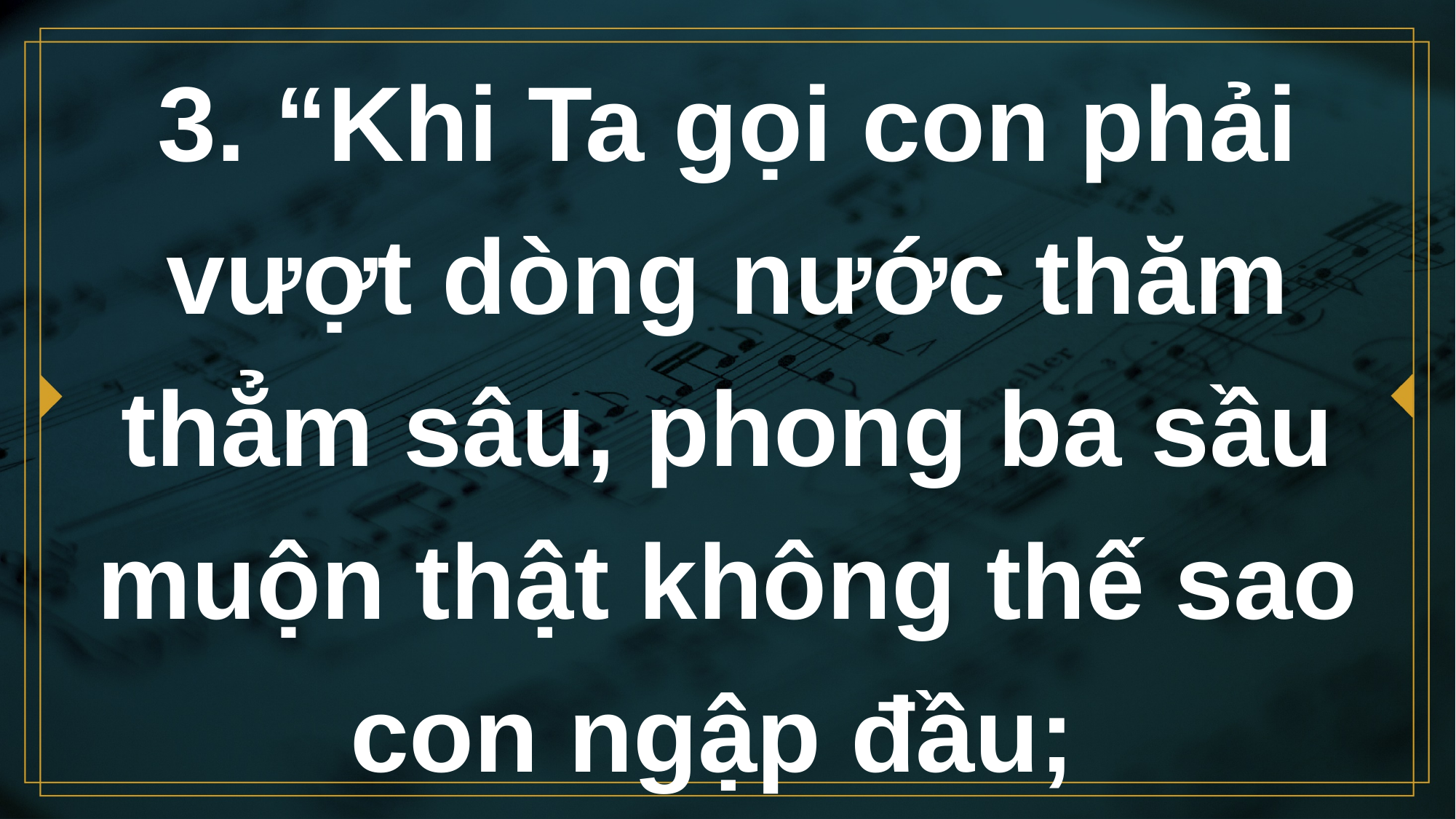

# 3. “Khi Ta gọi con phải vượt dòng nước thăm thẳm sâu, phong ba sầu muộn thật không thế sao con ngập đầu;